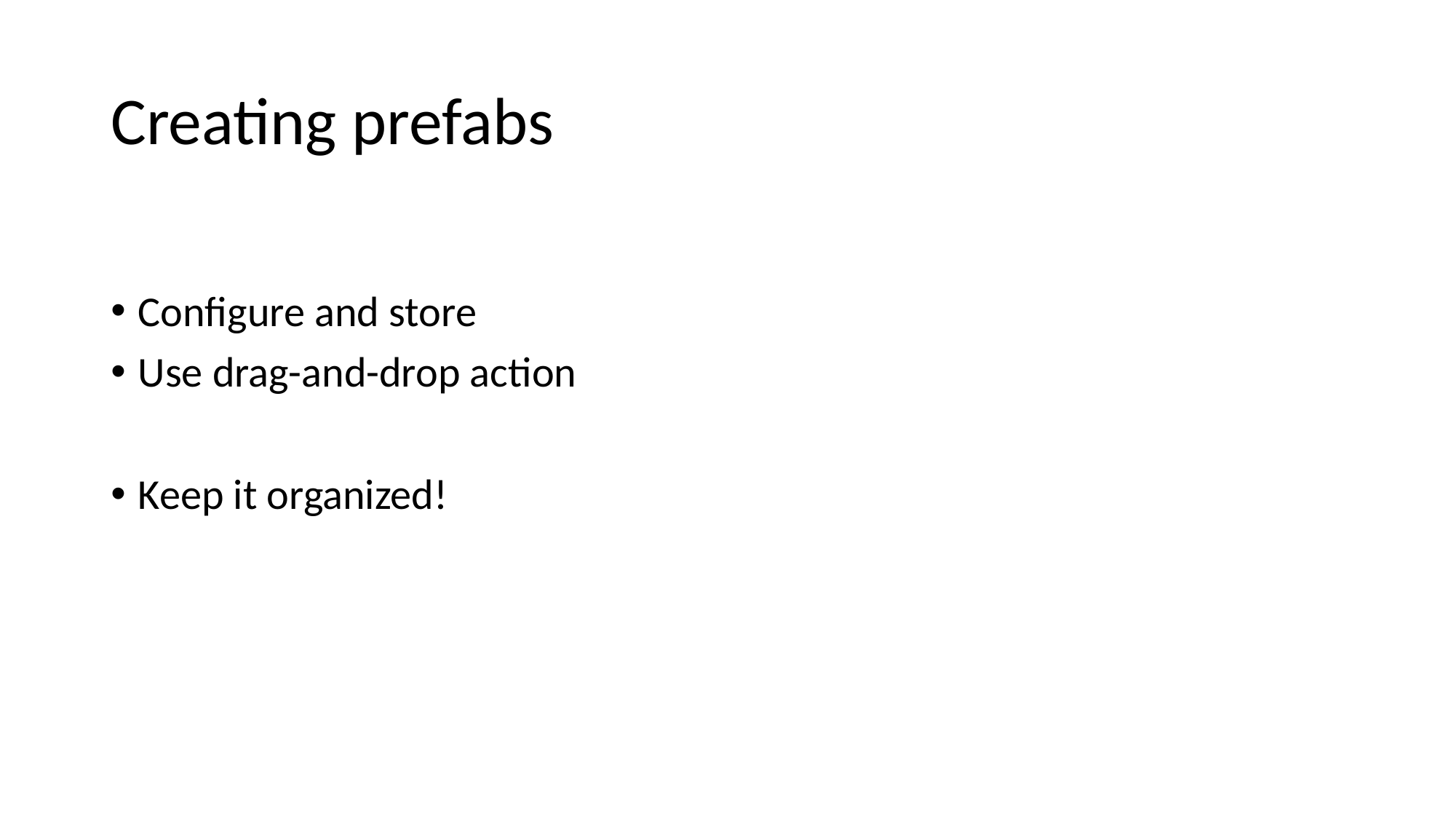

# Creating prefabs

Configure and store
Use drag-and-drop action

Keep it organized!